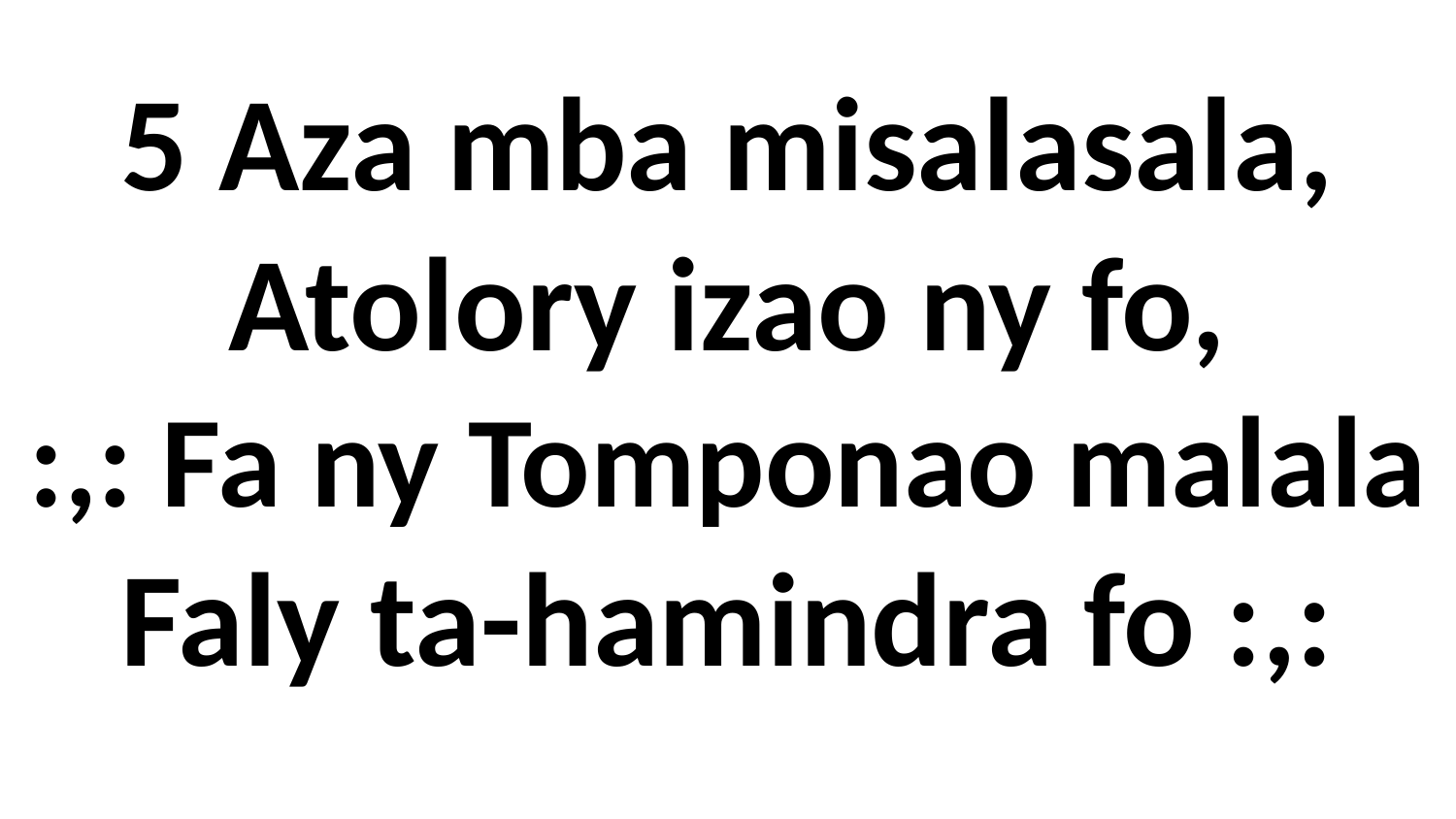

# 5 Aza mba misalasala, Atolory izao ny fo, :,: Fa ny Tomponao malala Faly ta-hamindra fo :,: